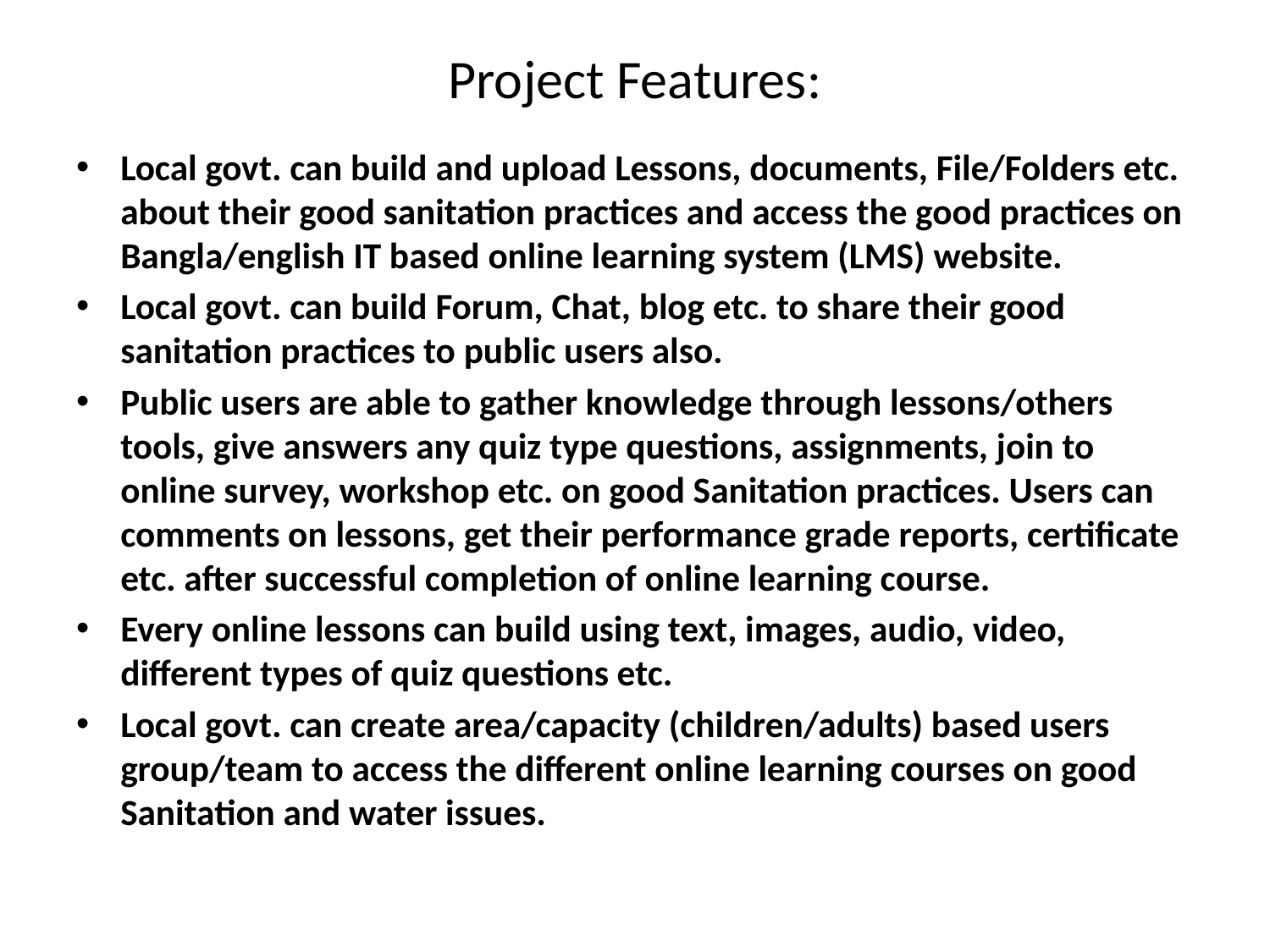

# Project Features:
Local govt. can build and upload Lessons, documents, File/Folders etc. about their good sanitation practices and access the good practices on Bangla/english IT based online learning system (LMS) website.
Local govt. can build Forum, Chat, blog etc. to share their good sanitation practices to public users also.
Public users are able to gather knowledge through lessons/others tools, give answers any quiz type questions, assignments, join to online survey, workshop etc. on good Sanitation practices. Users can comments on lessons, get their performance grade reports, certificate etc. after successful completion of online learning course.
Every online lessons can build using text, images, audio, video, different types of quiz questions etc.
Local govt. can create area/capacity (children/adults) based users group/team to access the different online learning courses on good Sanitation and water issues.